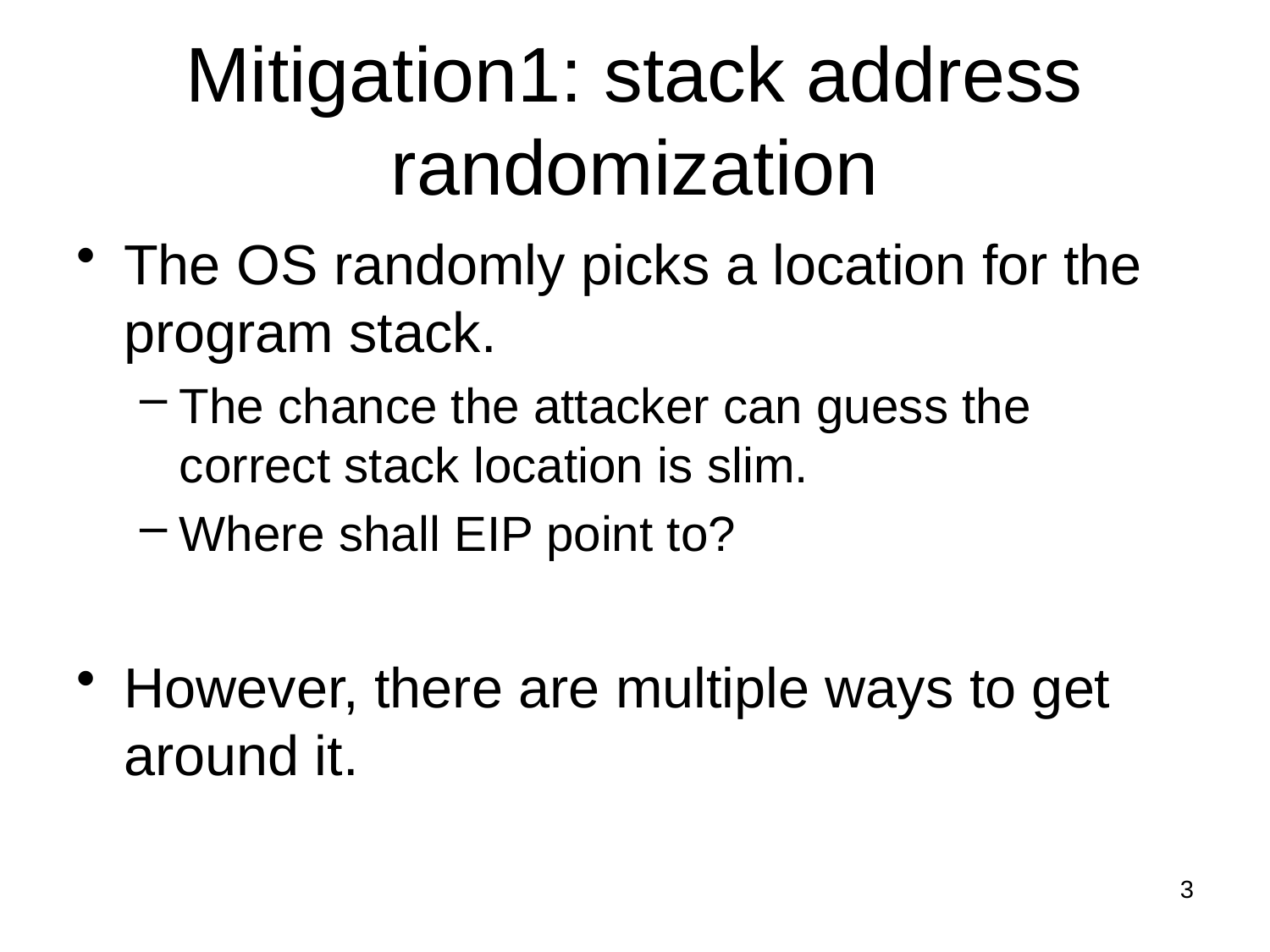

# Mitigation1: stack address randomization
The OS randomly picks a location for the program stack.
The chance the attacker can guess the correct stack location is slim.
Where shall EIP point to?

However, there are multiple ways to get around it.
3